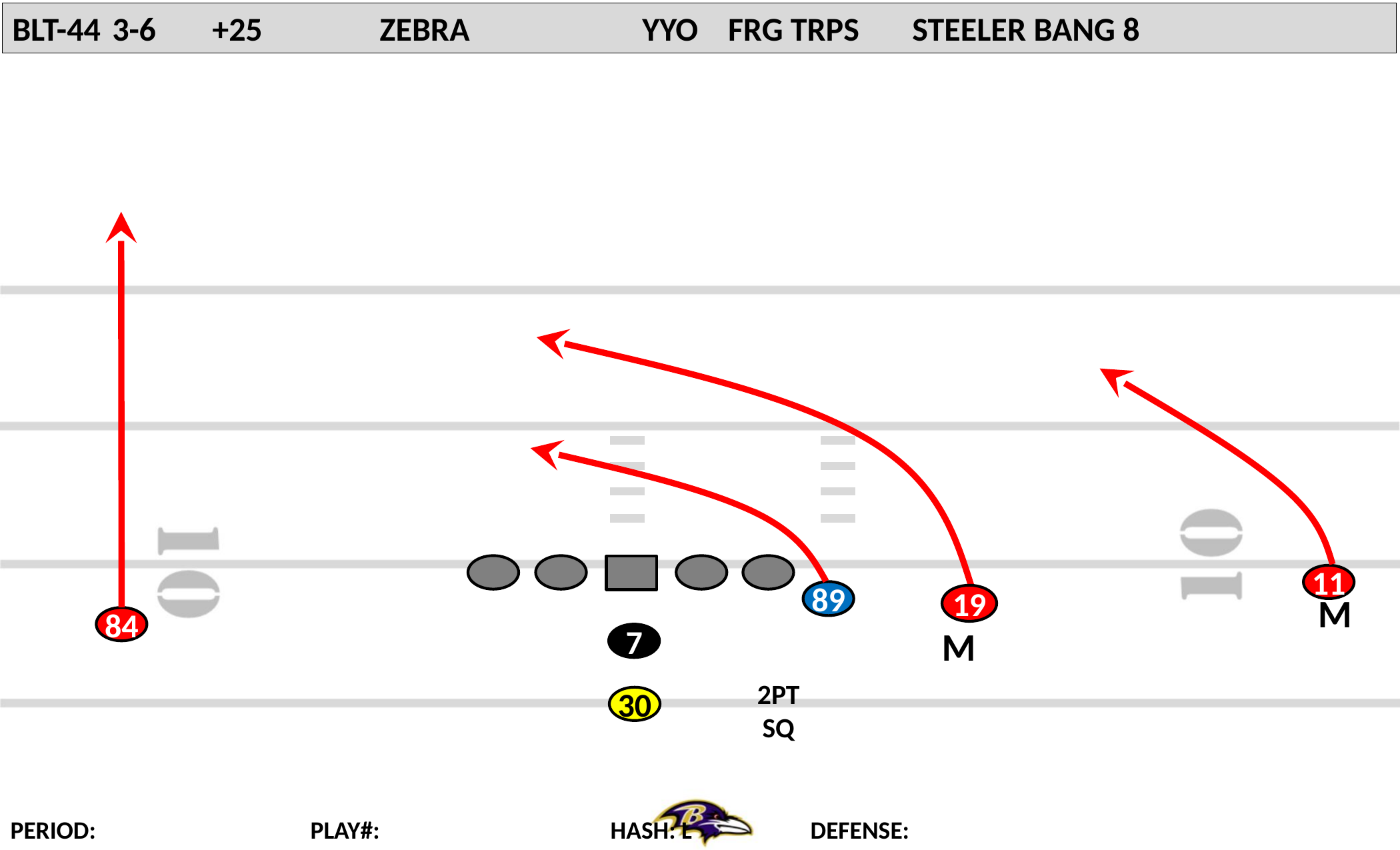

2
BLT-44	3-6	+25	         ZEBRA                       YYO    FRG TRPS    	STEELER BANG 8

11
89
M
19
84
M
7
2PT
SQ
30
PERIOD: 			PLAY#: 			HASH: L        	DEFENSE: